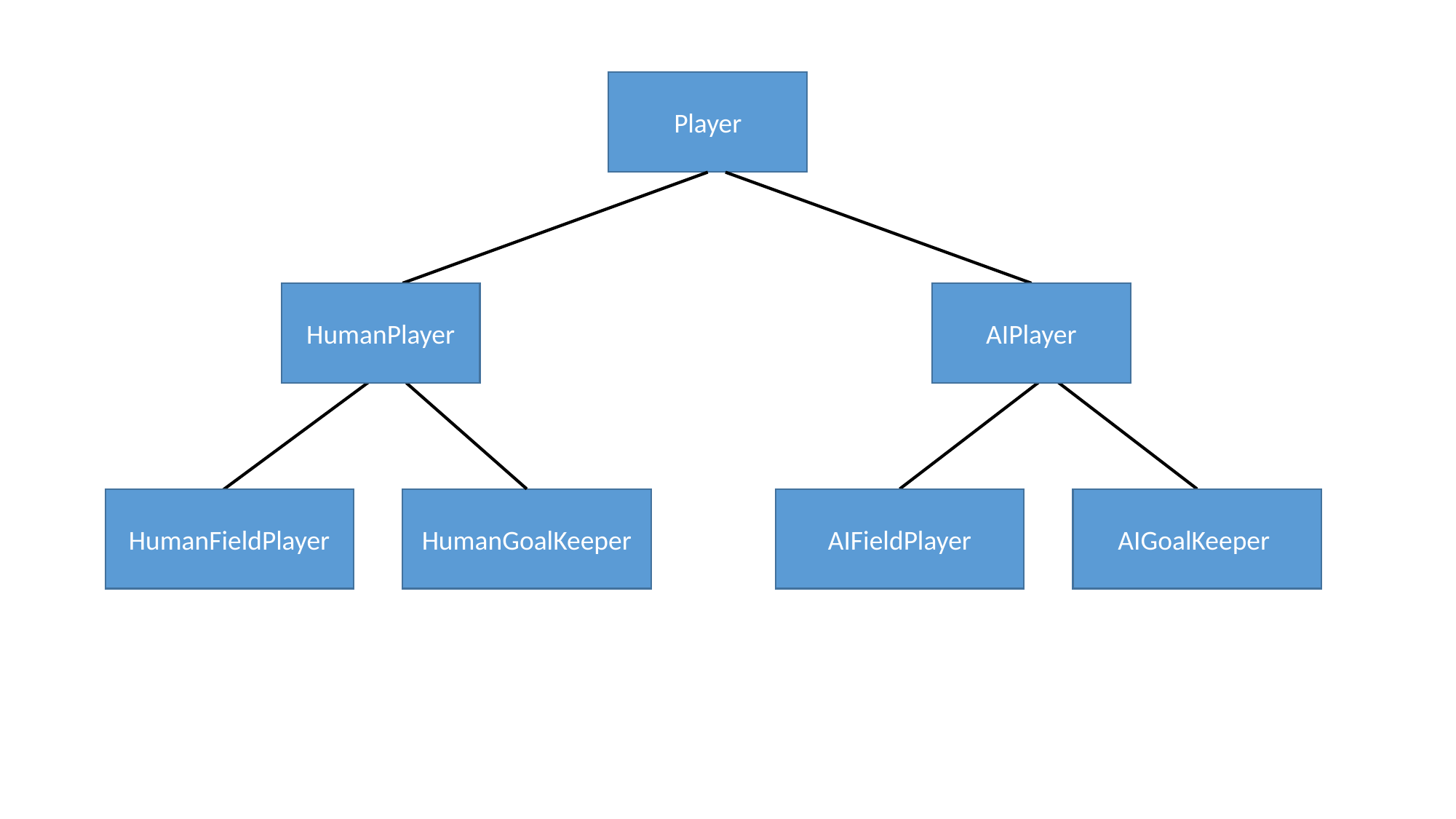

Player
HumanPlayer
AIPlayer
AIFieldPlayer
HumanGoalKeeper
HumanFieldPlayer
AIGoalKeeper